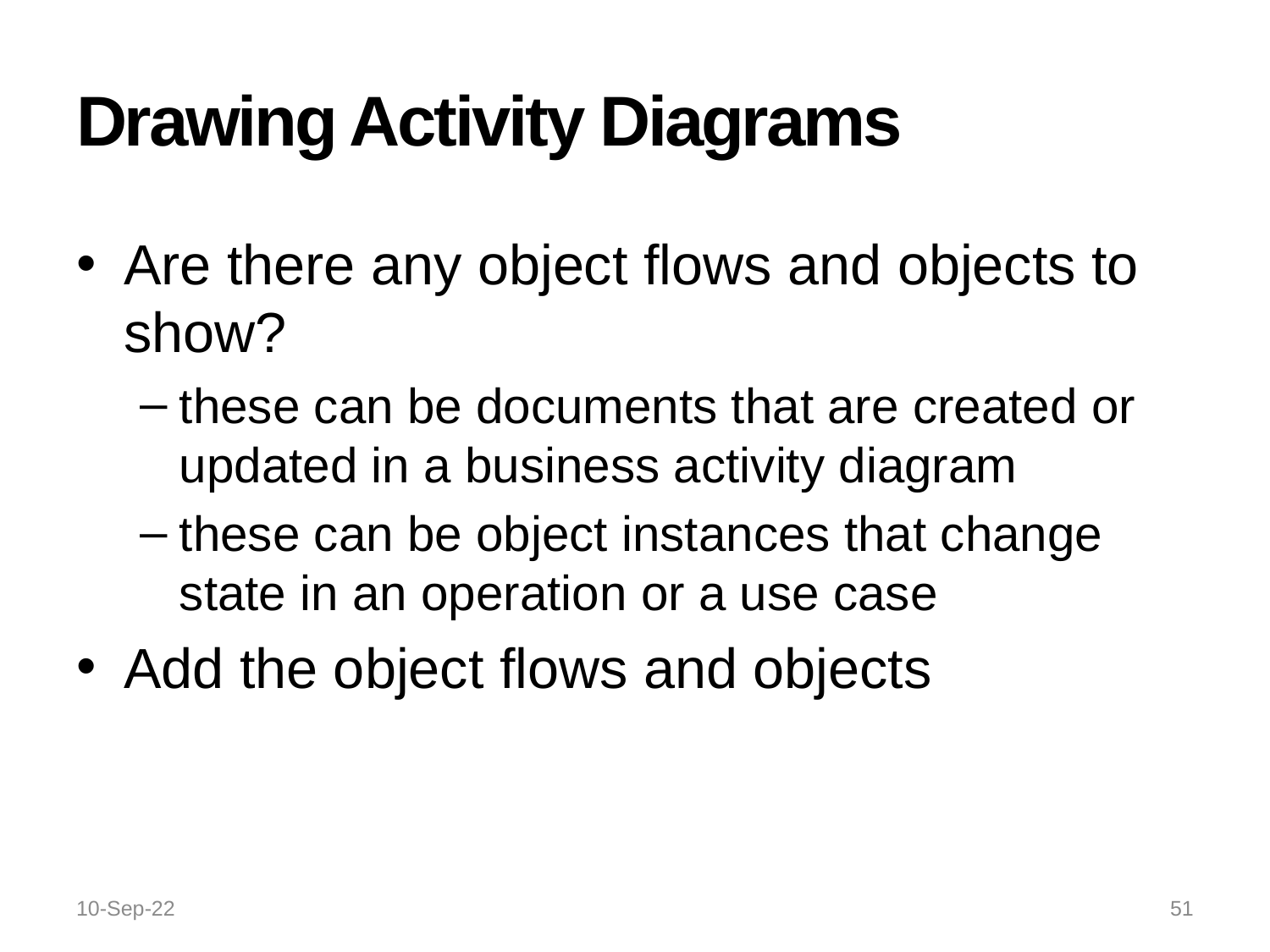

# Drawing Activity Diagrams
Are there any object flows and objects to show?
these can be documents that are created or updated in a business activity diagram
these can be object instances that change state in an operation or a use case
Add the object flows and objects
10-Sep-22
51